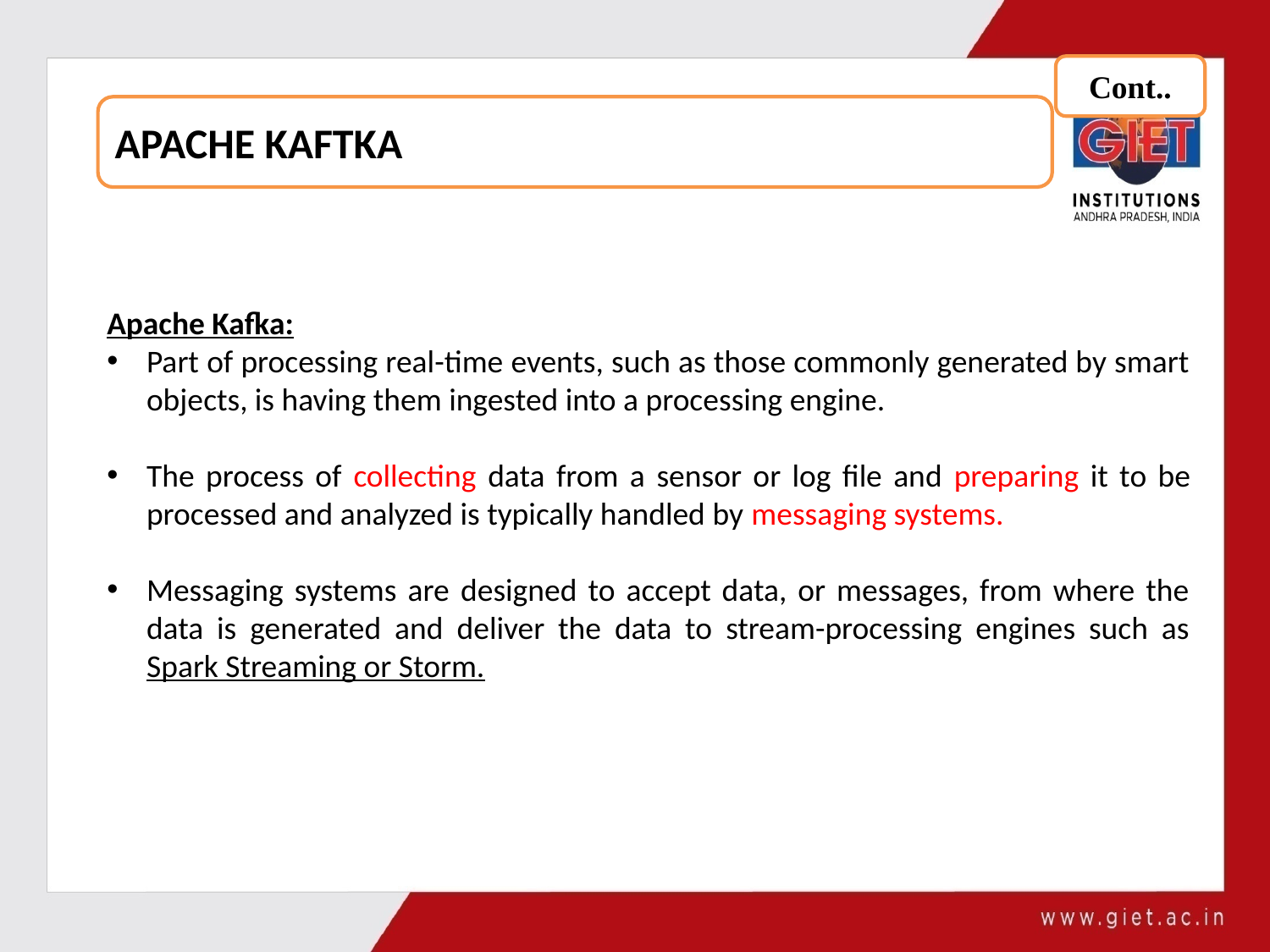

Cont..

APACHE KAFTKA

Apache Kafka:
Part of processing real-time events, such as those commonly generated by smart objects, is having them ingested into a processing engine.

The process of collecting data from a sensor or log file and preparing it to be processed and analyzed is typically handled by messaging systems.

Messaging systems are designed to accept data, or messages, from where the data is generated and deliver the data to stream-processing engines such as Spark Streaming or Storm.